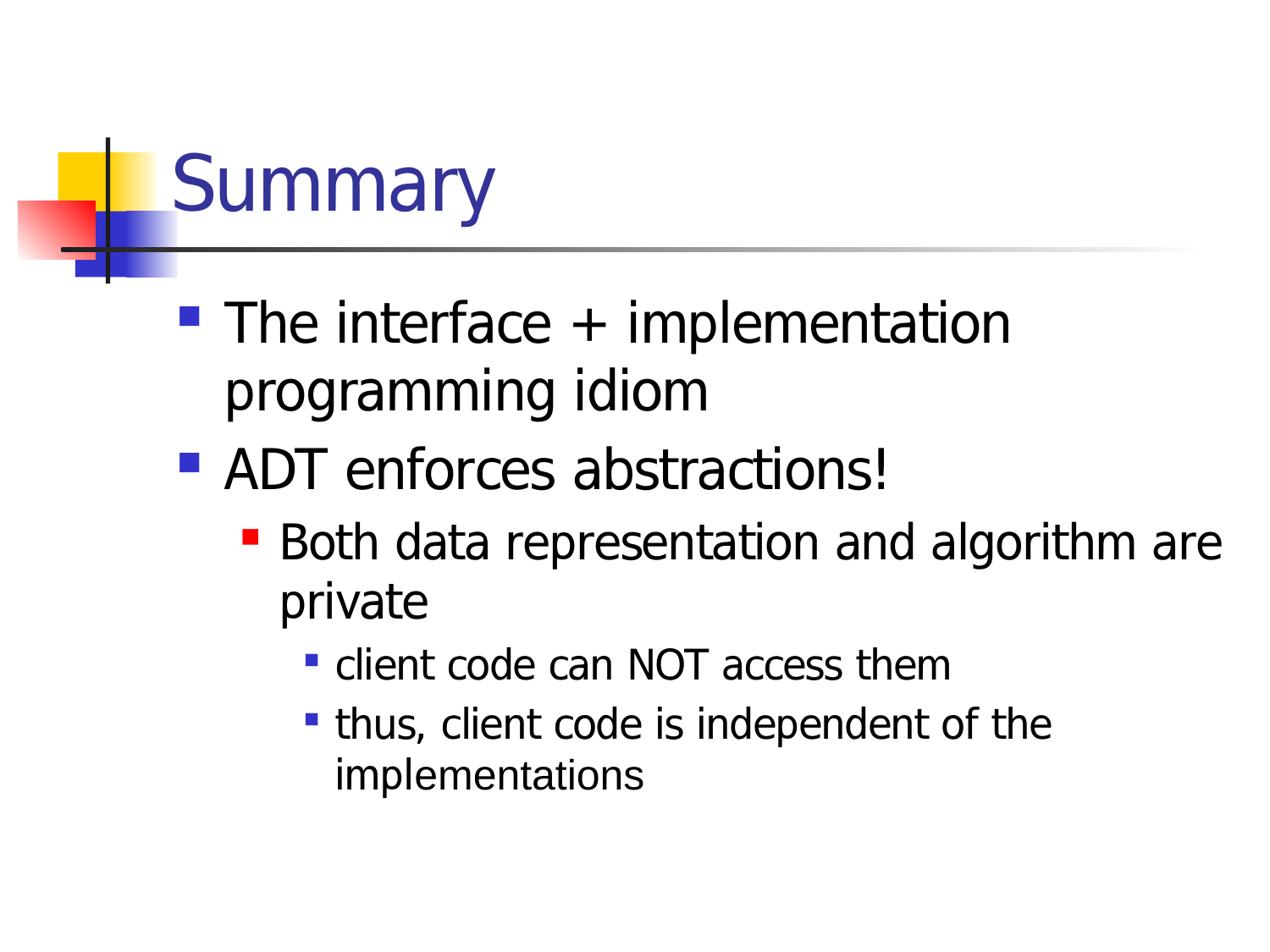

# Summary
The interface + implementation programming idiom
ADT enforces abstractions!
Both data representation and algorithm are private
client code can NOT access them
thus, client code is independent of the implementations